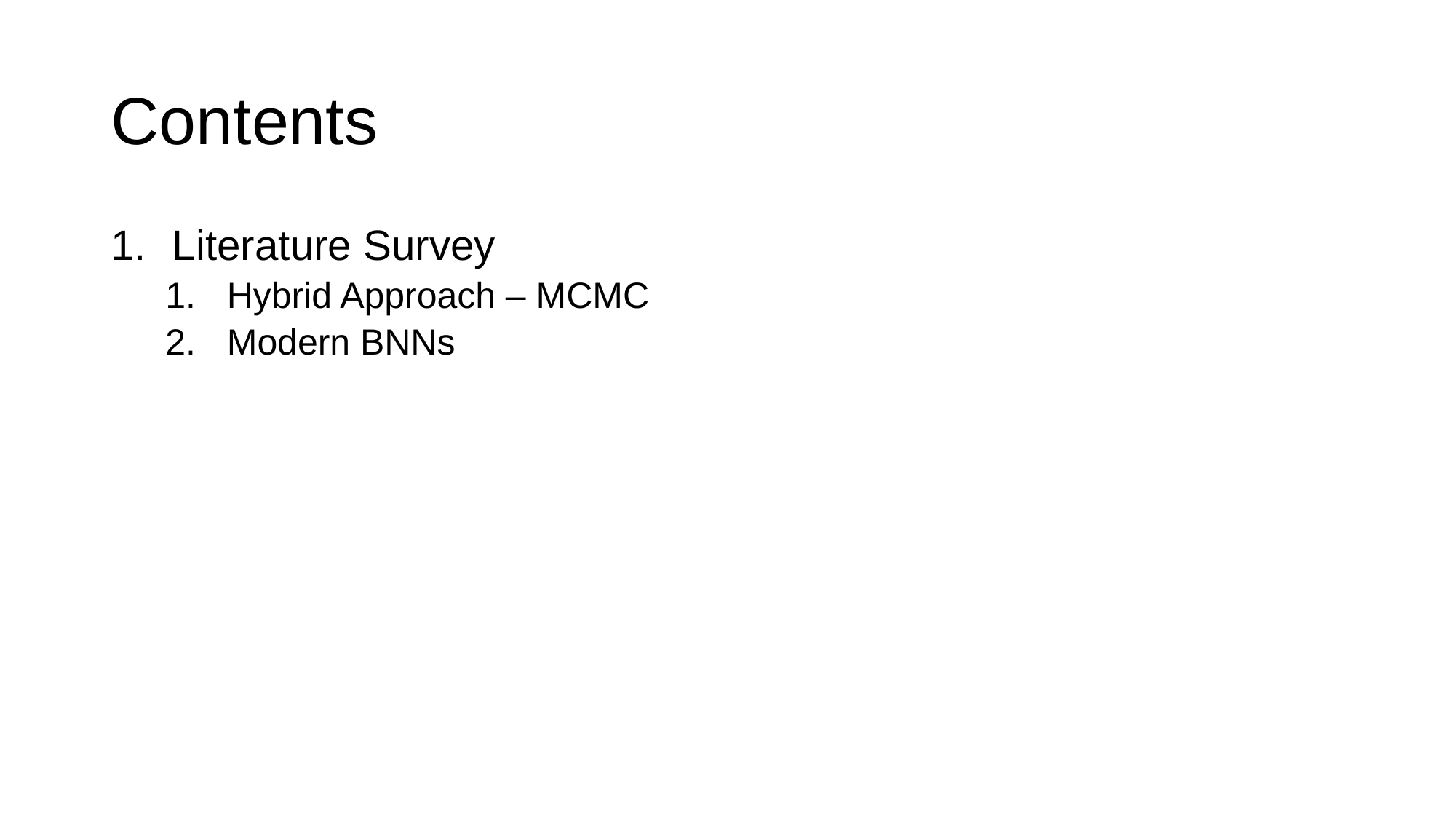

# Contents
Literature Survey
Hybrid Approach – MCMC
Modern BNNs